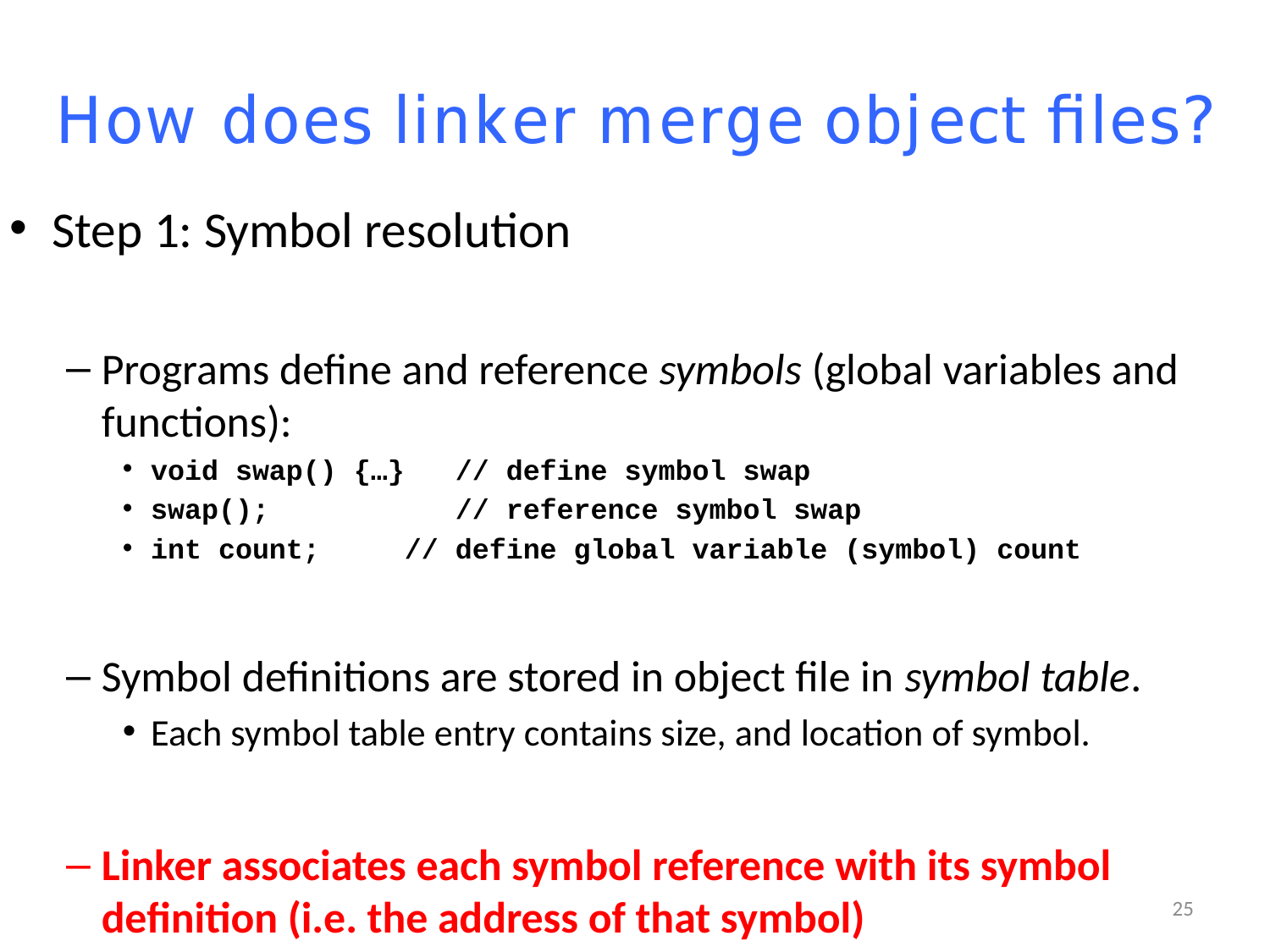

# How does linker merge object files?
Step 1: Symbol resolution

Programs define and reference symbols (global variables and functions):
void swap() {…}   // define symbol swap
swap();           // reference symbol swap
int count;     // define global variable (symbol) count

Symbol definitions are stored in object file in symbol table.
Each symbol table entry contains size, and location of symbol.

Linker associates each symbol reference with its symbol definition (i.e. the address of that symbol)

25